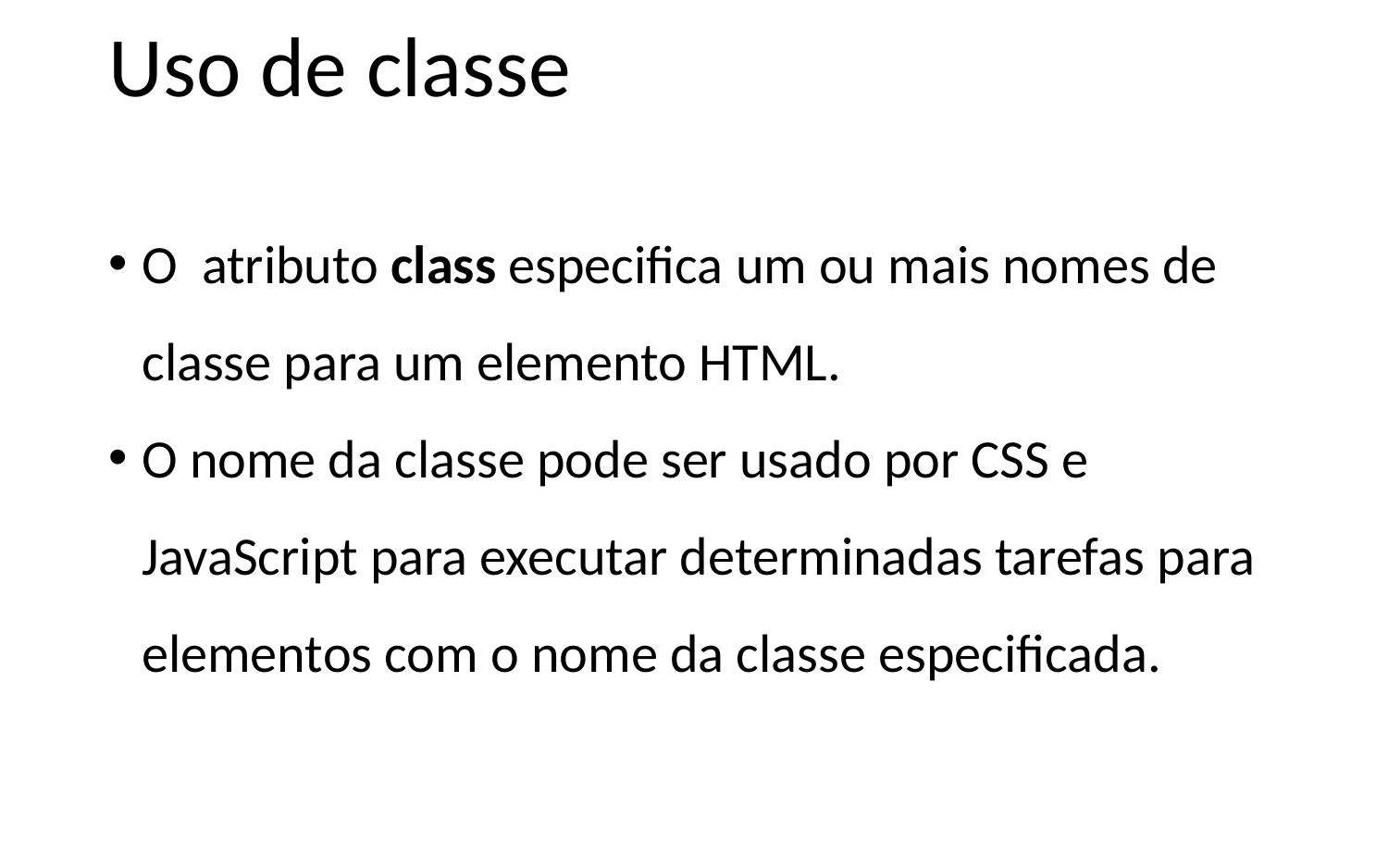

Uso de classe
O  atributo class especifica um ou mais nomes de classe para um elemento HTML.
O nome da classe pode ser usado por CSS e JavaScript para executar determinadas tarefas para elementos com o nome da classe especificada.